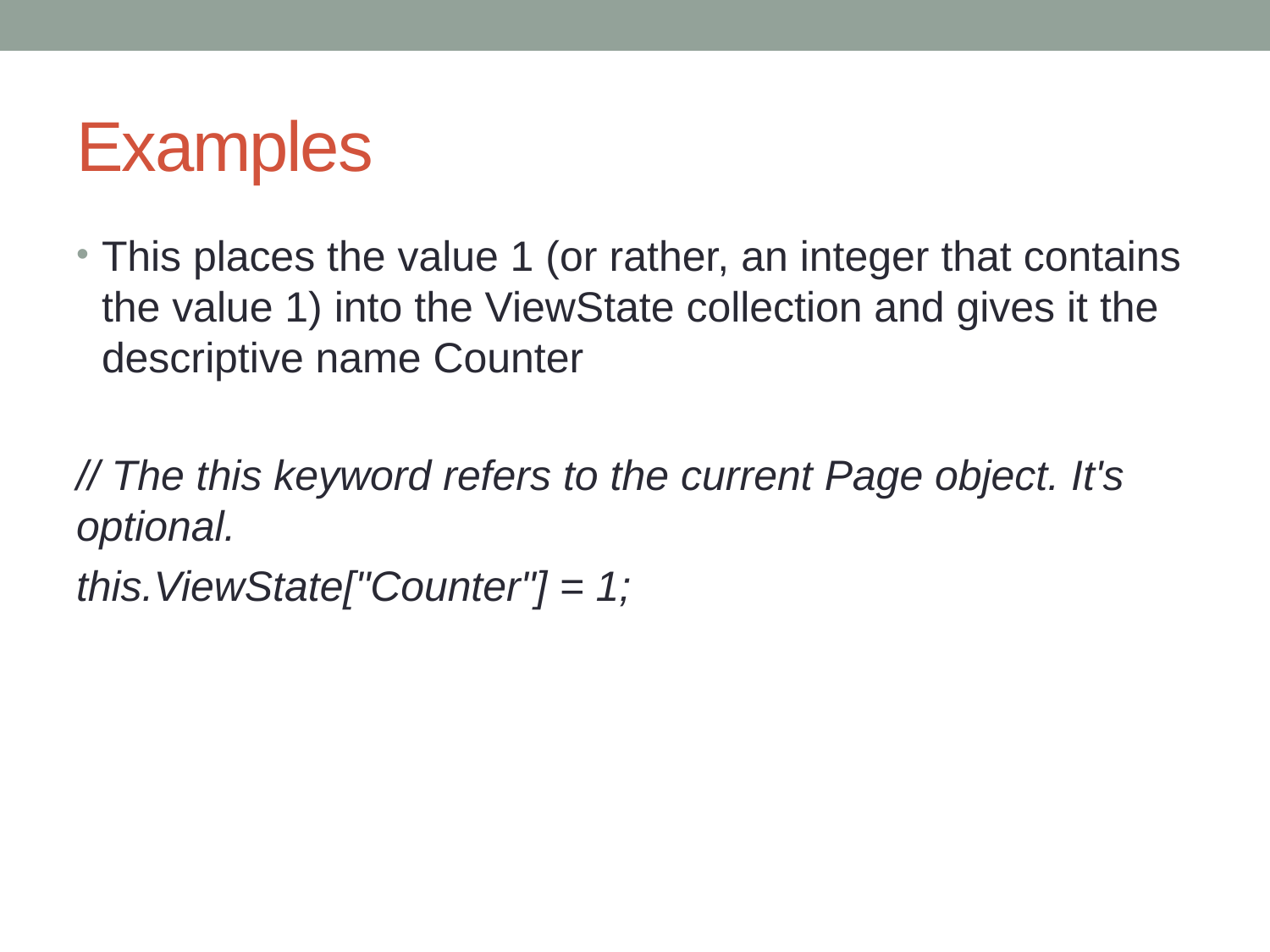

# Examples
This places the value 1 (or rather, an integer that contains the value 1) into the ViewState collection and gives it the descriptive name Counter

// The this keyword refers to the current Page object. It's optional.
this.ViewState["Counter"] = 1;